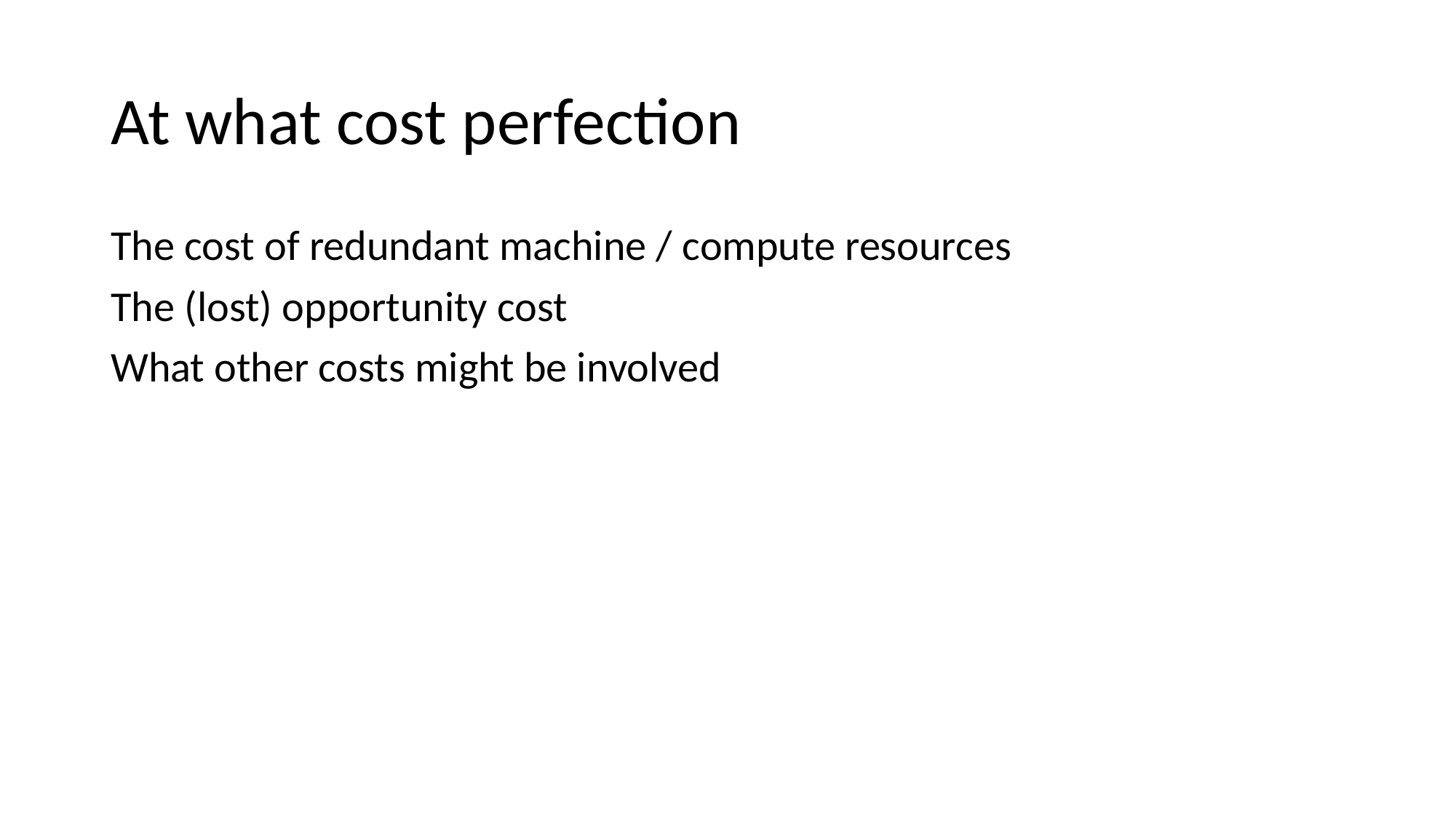

# At what cost perfection
The cost of redundant machine / compute resources
The (lost) opportunity cost
What other costs might be involved